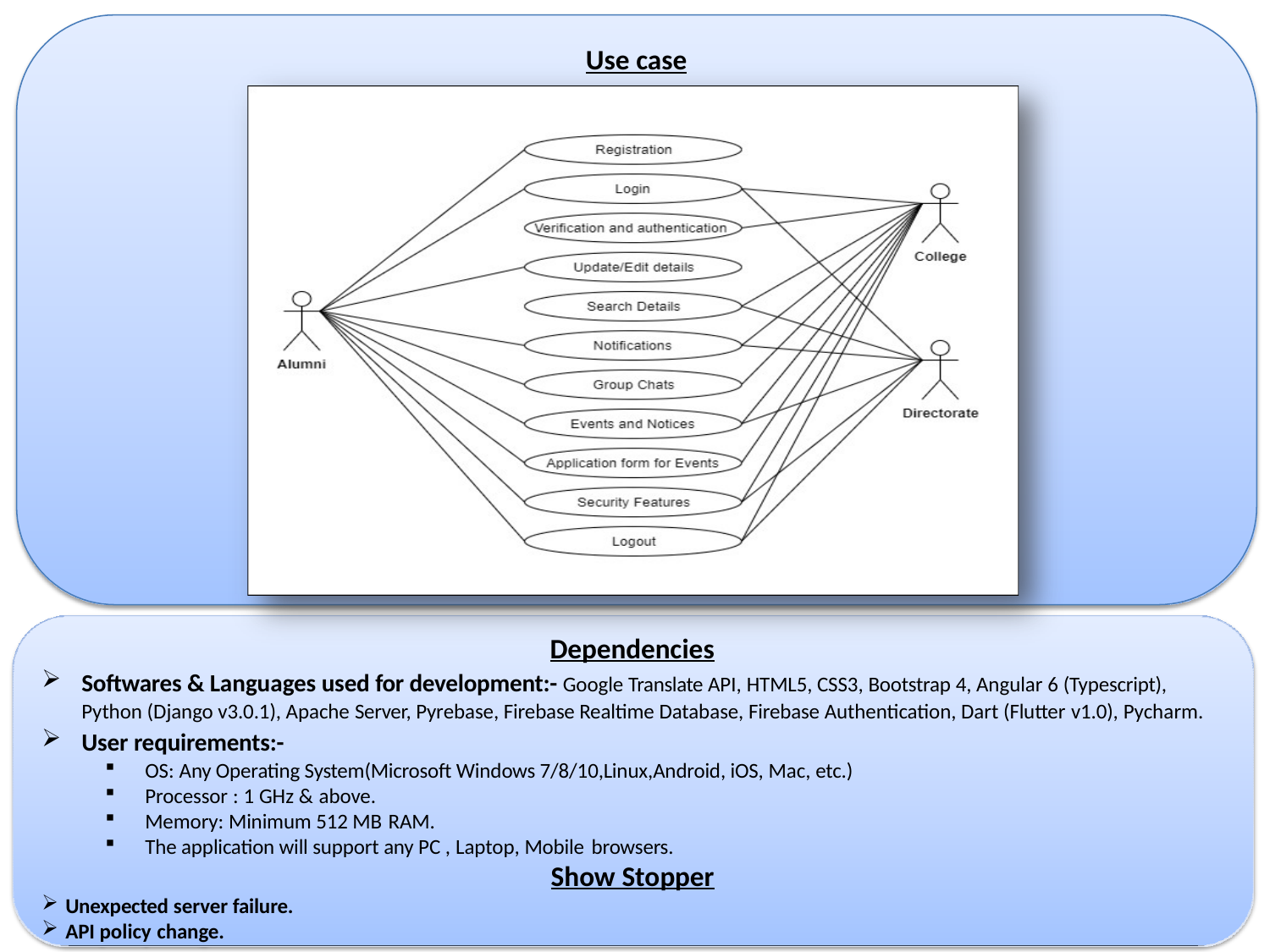

# Use case

Dependencies
Softwares & Languages used for development:- Google Translate API, HTML5, CSS3, Bootstrap 4, Angular 6 (Typescript),  Python (Django v3.0.1), Apache Server, Pyrebase, Firebase Realtime Database, Firebase Authentication, Dart (Flutter v1.0), Pycharm.
User requirements:-
OS: Any Operating System(Microsoft Windows 7/8/10,Linux,Android, iOS, Mac, etc.)
Processor : 1 GHz & above.
Memory: Minimum 512 MB RAM.
The application will support any PC , Laptop, Mobile browsers.
Show Stopper
Unexpected server failure.
API policy change.